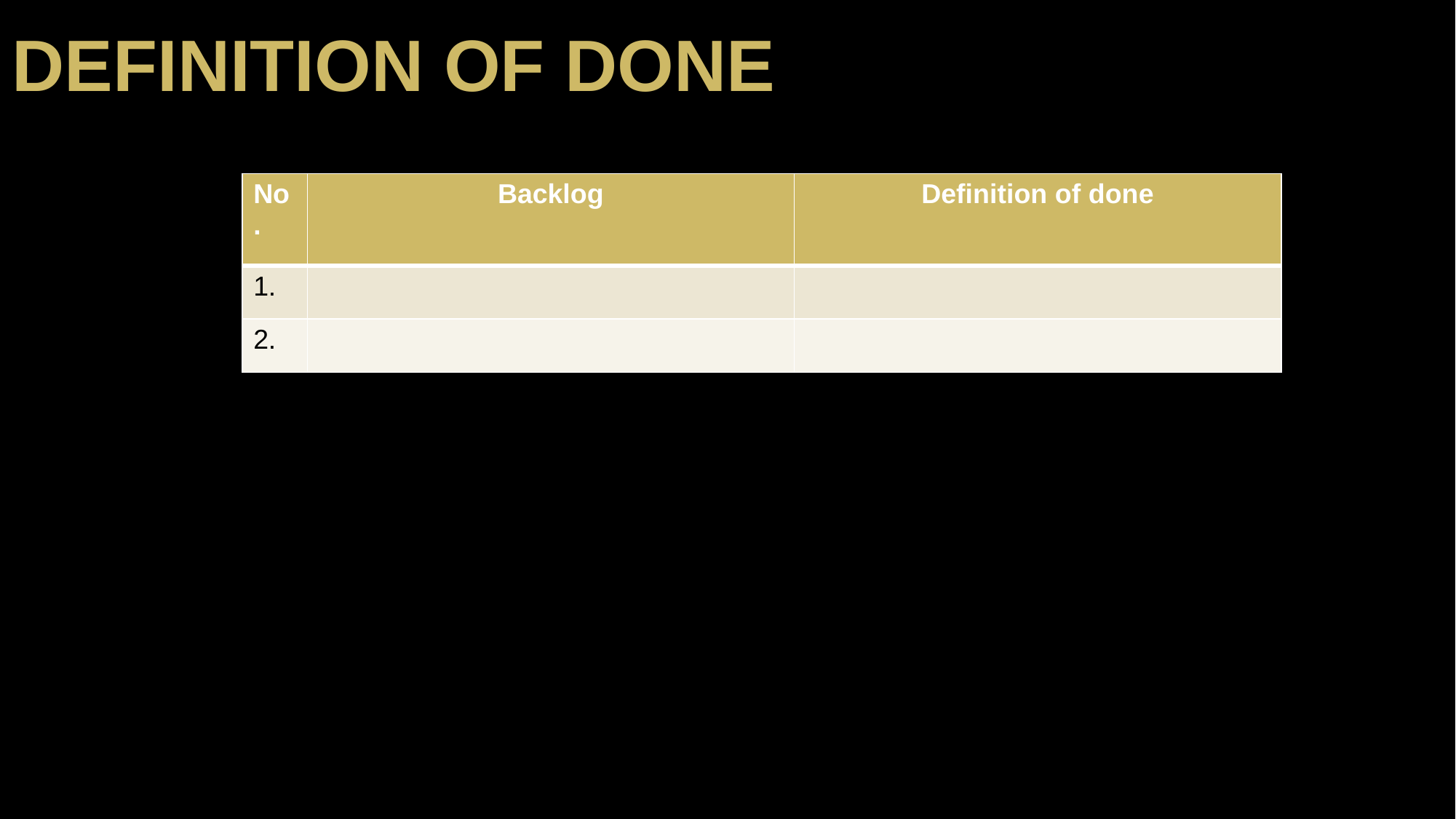

DEFINITION OF DONE
| No. | Backlog | Definition of done |
| --- | --- | --- |
| 1. |  |  |
| 2. |  |  |